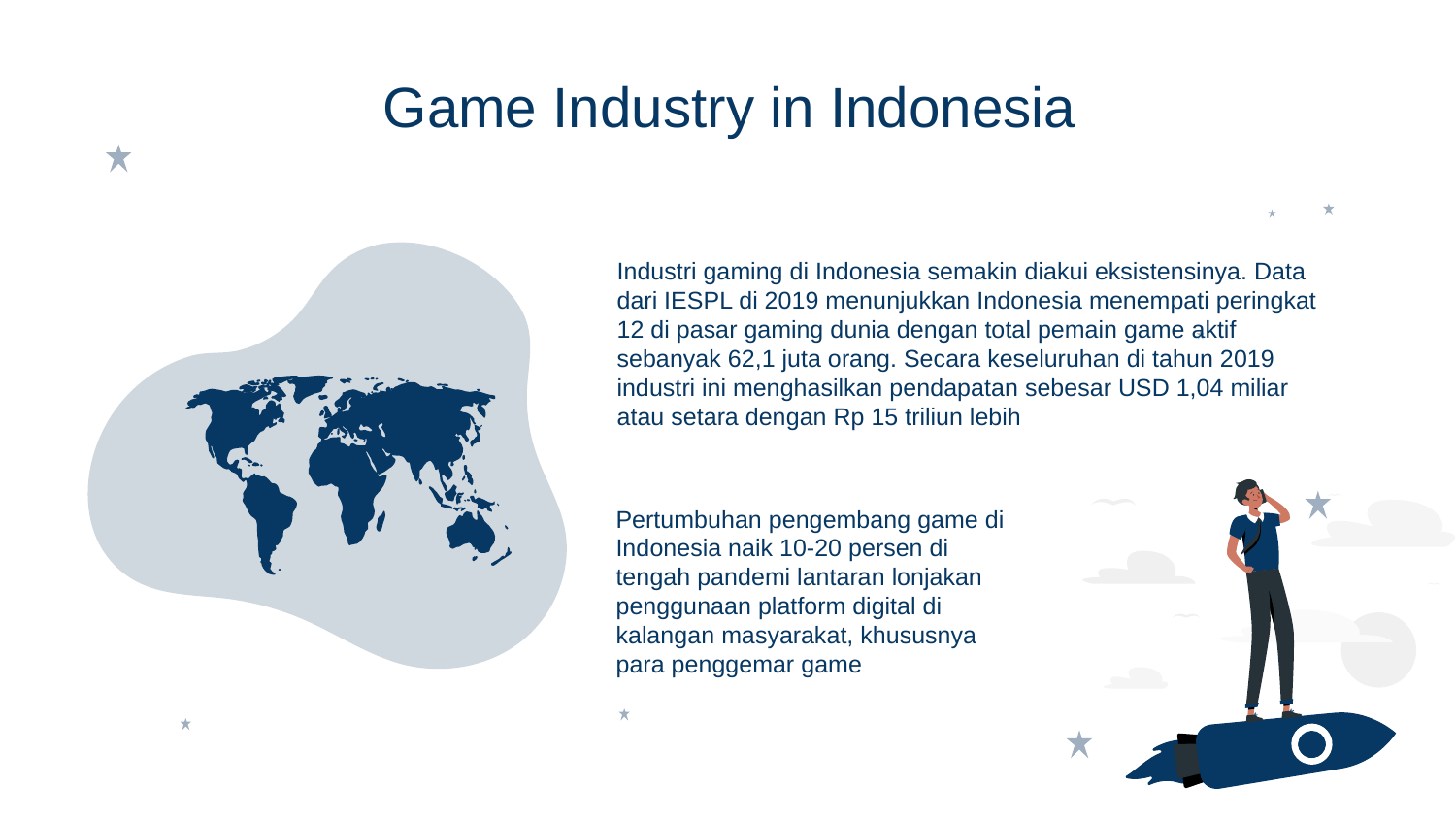

# Game Industry in Indonesia
Industri gaming di Indonesia semakin diakui eksistensinya. Data dari IESPL di 2019 menunjukkan Indonesia menempati peringkat 12 di pasar gaming dunia dengan total pemain game aktif sebanyak 62,1 juta orang. Secara keseluruhan di tahun 2019 industri ini menghasilkan pendapatan sebesar USD 1,04 miliar atau setara dengan Rp 15 triliun lebih

Pertumbuhan pengembang game di Indonesia naik 10-20 persen di tengah pandemi lantaran lonjakan penggunaan platform digital di kalangan masyarakat, khususnya para penggemar game